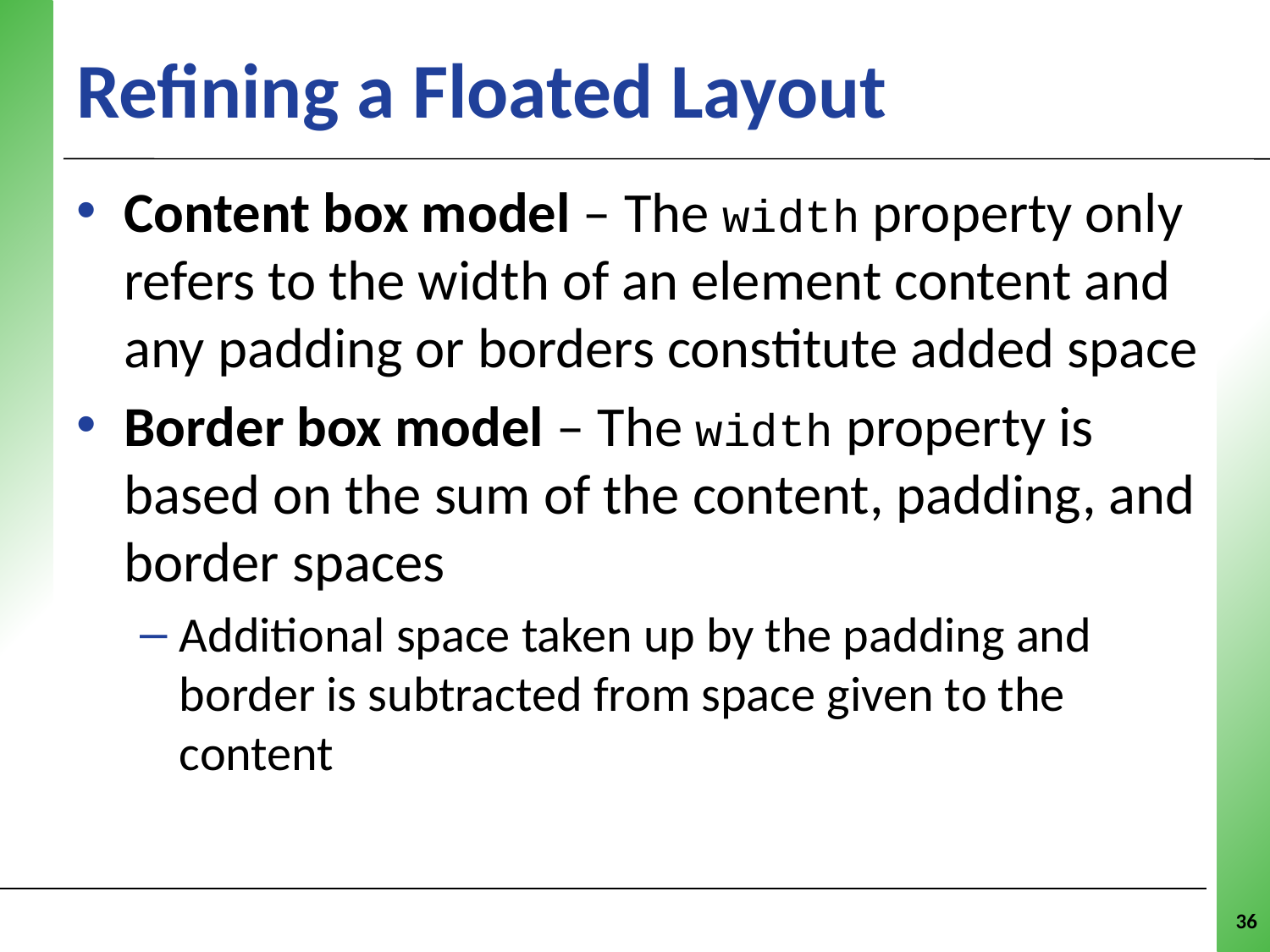

# Refining a Floated Layout
Content box model – The width property only refers to the width of an element content and any padding or borders constitute added space
Border box model – The width property is based on the sum of the content, padding, and border spaces
Additional space taken up by the padding and border is subtracted from space given to the content

36